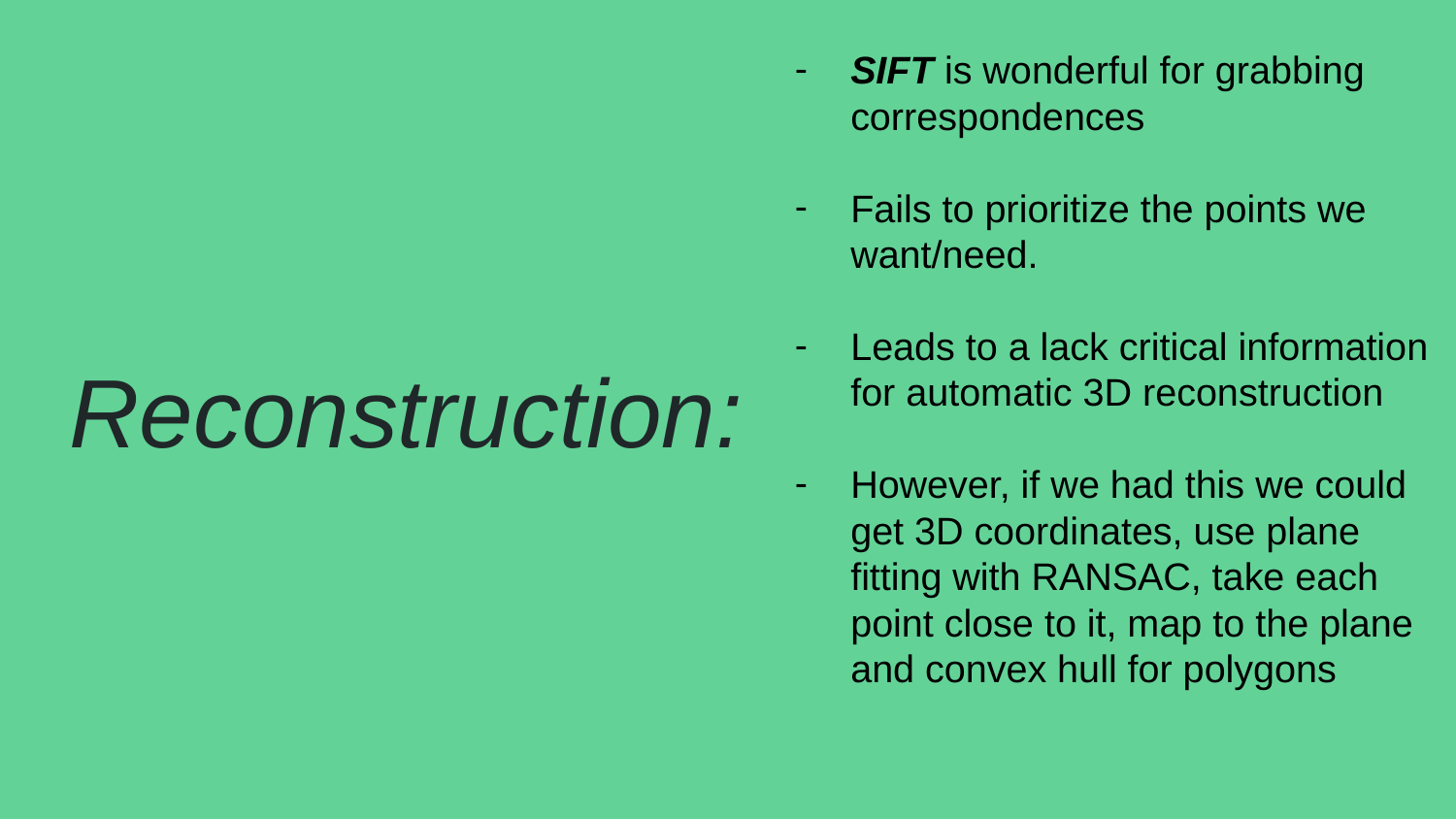

SIFT is wonderful for grabbing correspondences

Fails to prioritize the points we want/need.

Leads to a lack critical information for automatic 3D reconstruction

However, if we had this we could get 3D coordinates, use plane fitting with RANSAC, take each point close to it, map to the plane and convex hull for polygons
# Reconstruction: